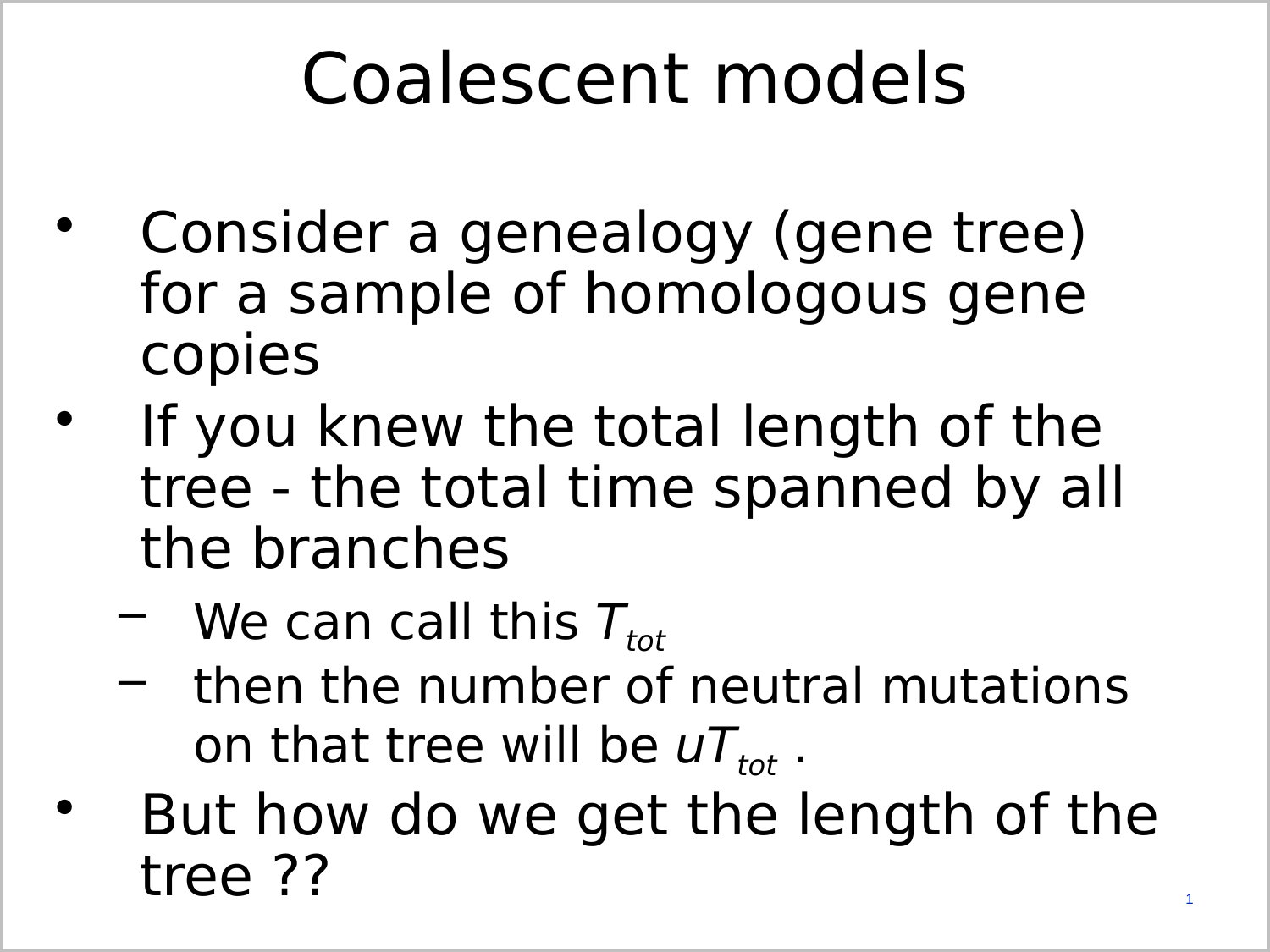

# Coalescent models

Consider a genealogy (gene tree) for a sample of homologous gene copies
If you knew the total length of the tree - the total time spanned by all the branches
We can call this Ttot
then the number of neutral mutations on that tree will be uTtot .
But how do we get the length of the tree ??
1